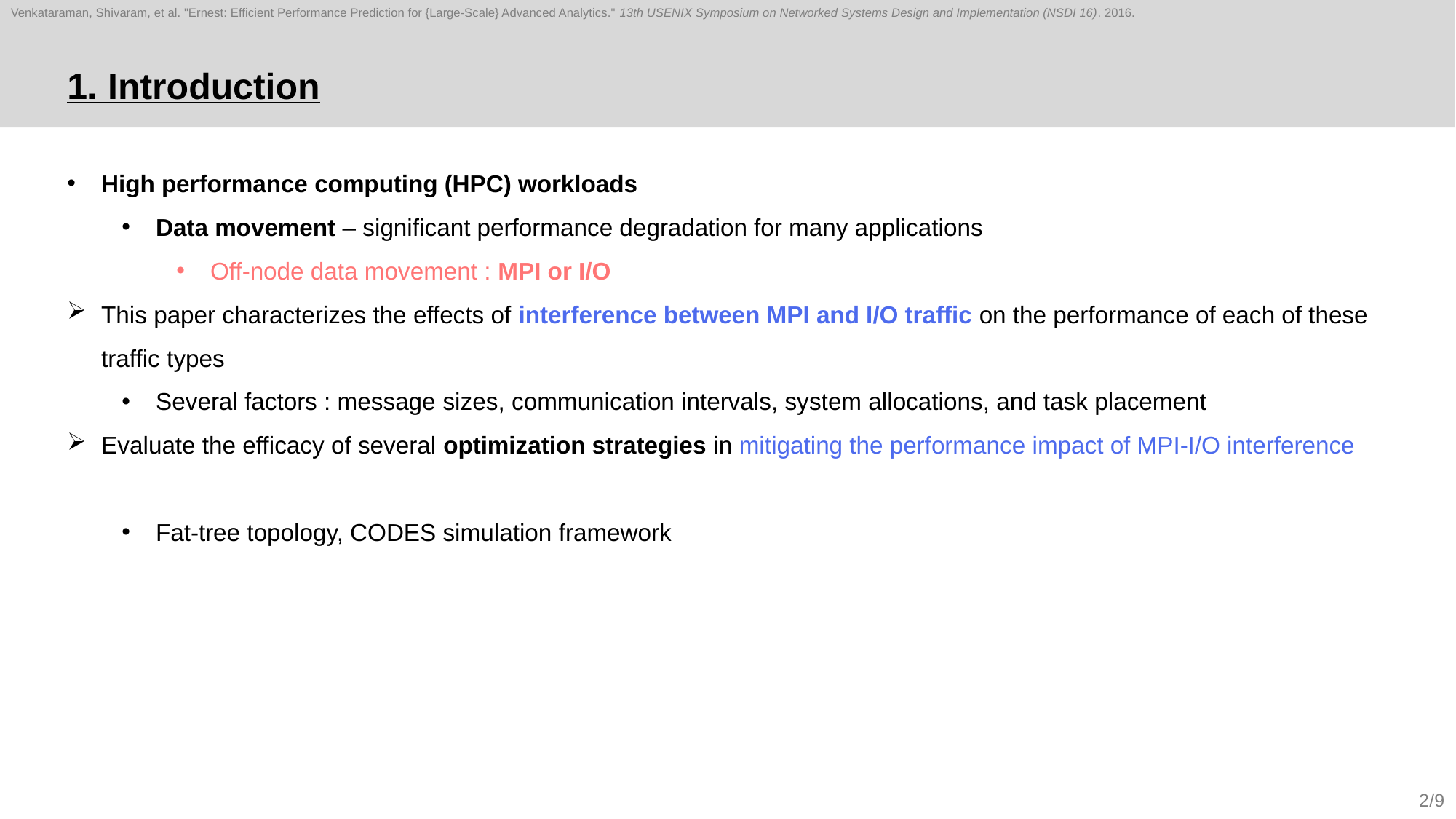

Venkataraman, Shivaram, et al. "Ernest: Efficient Performance Prediction for {Large-Scale} Advanced Analytics." 13th USENIX Symposium on Networked Systems Design and Implementation (NSDI 16). 2016.
# 1. Introduction
High performance computing (HPC) workloads
Data movement – significant performance degradation for many applications
Off-node data movement : MPI or I/O
This paper characterizes the effects of interference between MPI and I/O traffic on the performance of each of these traffic types
Several factors : message sizes, communication intervals, system allocations, and task placement
Evaluate the efficacy of several optimization strategies in mitigating the performance impact of MPI-I/O interference
Fat-tree topology, CODES simulation framework